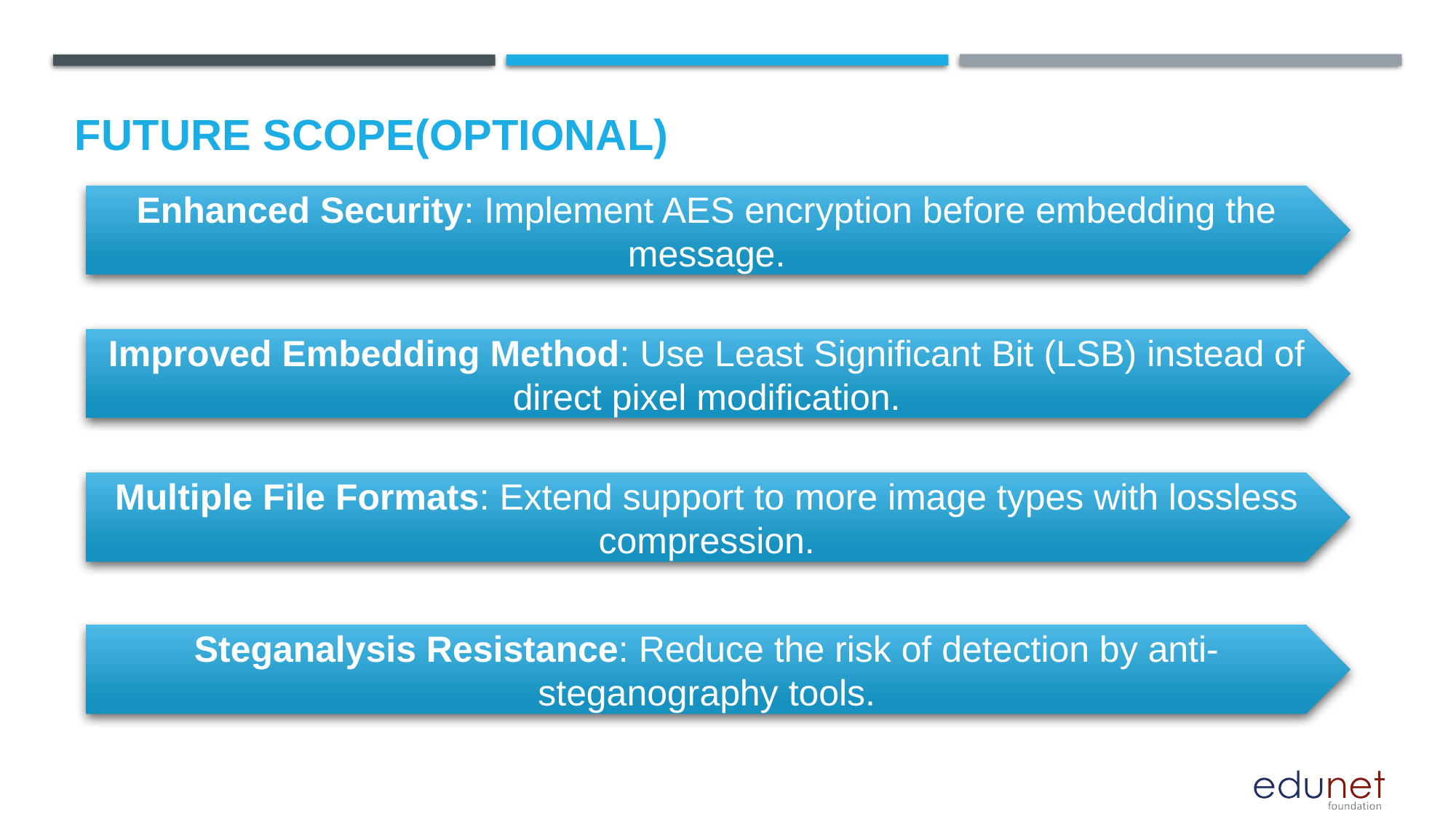

Future scope(optional)
Enhanced Security: Implement AES encryption before embedding the message.
Improved Embedding Method: Use Least Significant Bit (LSB) instead of direct pixel modification.
Multiple File Formats: Extend support to more image types with lossless compression.
Steganalysis Resistance: Reduce the risk of detection by anti-steganography tools.